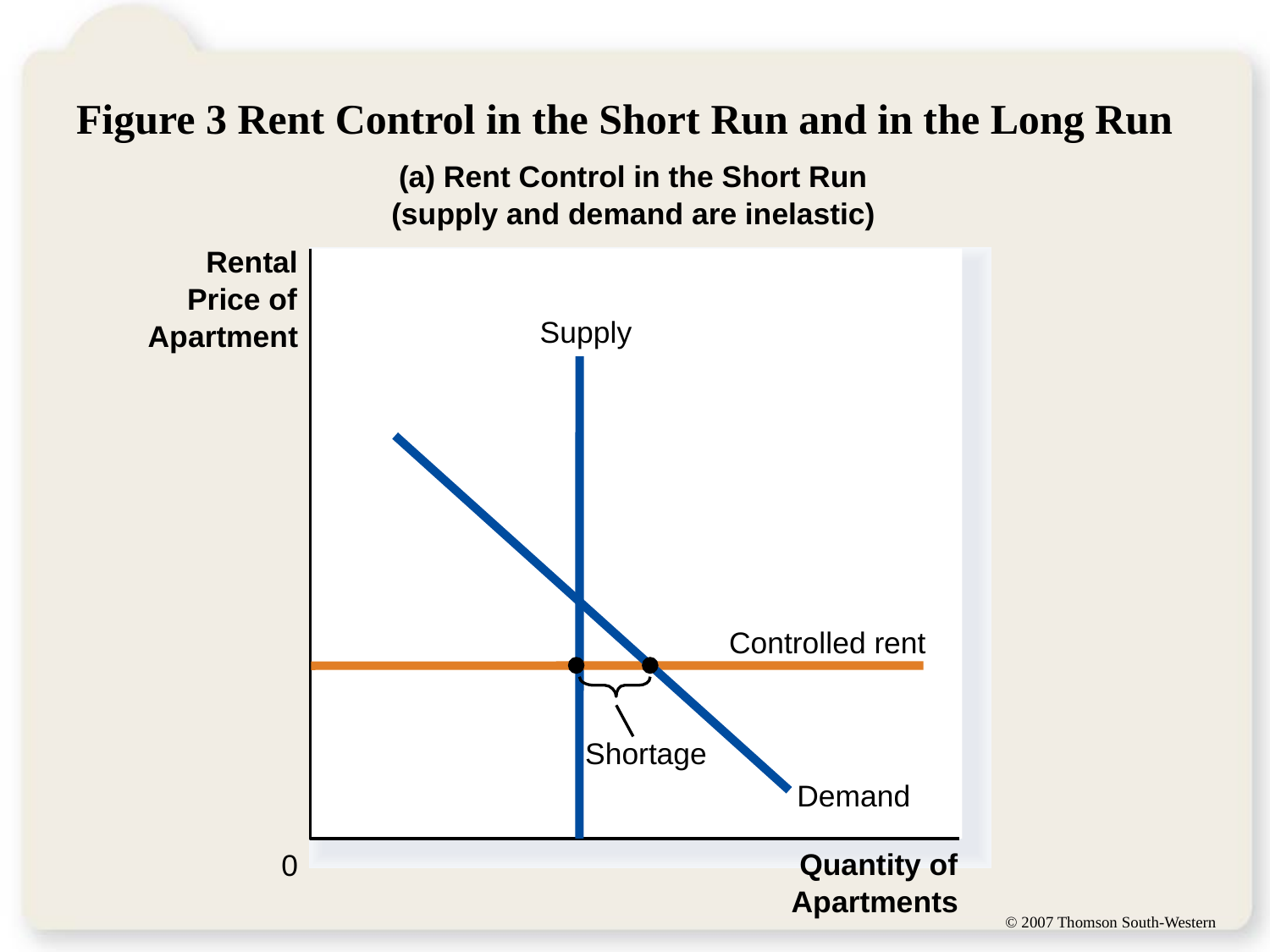

# Figure 3 Rent Control in the Short Run and in the Long Run
(a) Rent Control in the Short Run
(supply and demand are inelastic)
Rental

Price of
Supply
Apartment
Demand
Controlled rent

Shortage
Quantity of
0
Apartments